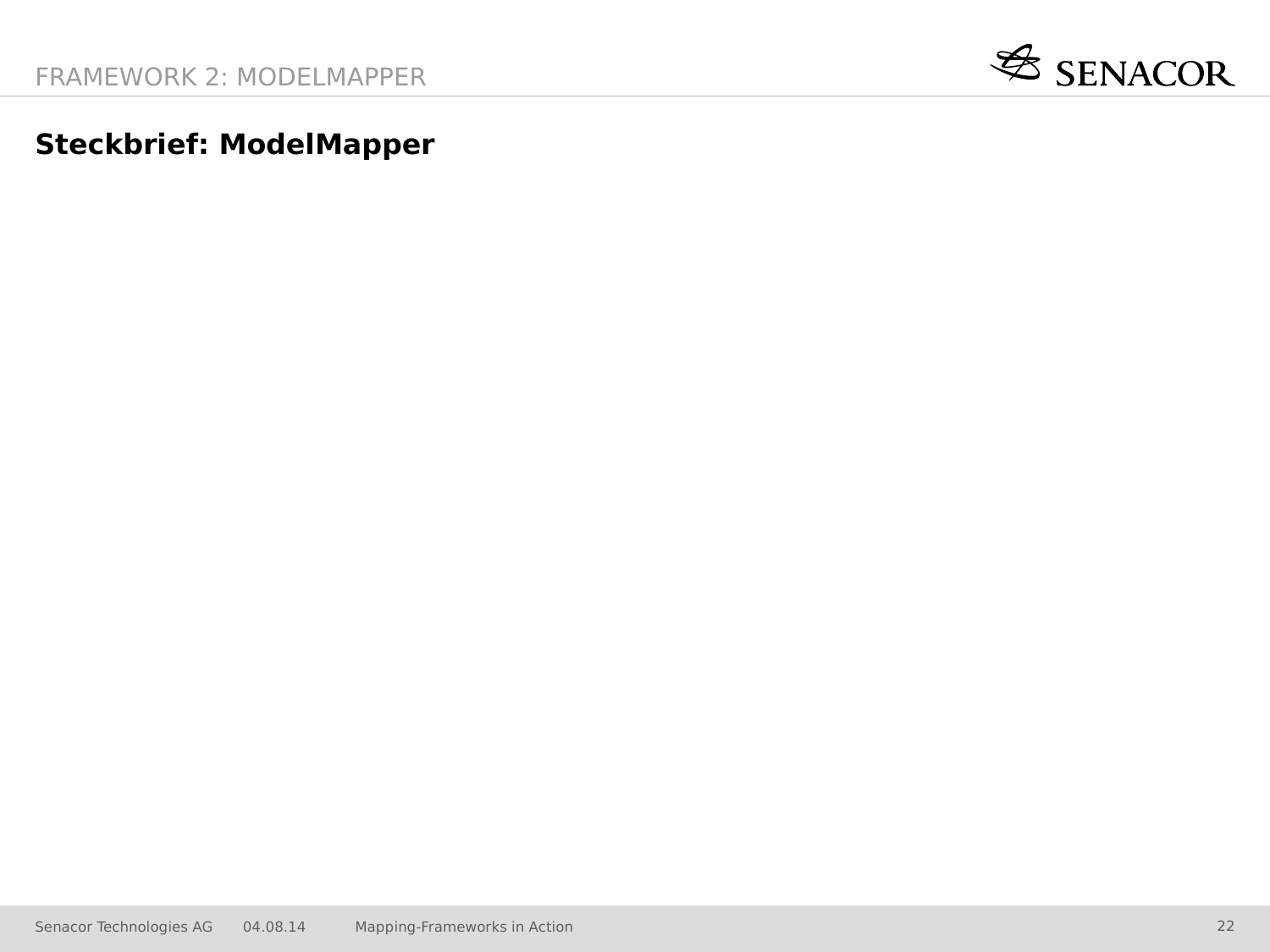

Framework 2: ModelMapper
# Steckbrief: ModelMapper

04.08.14
Mapping-Frameworks in Action
22